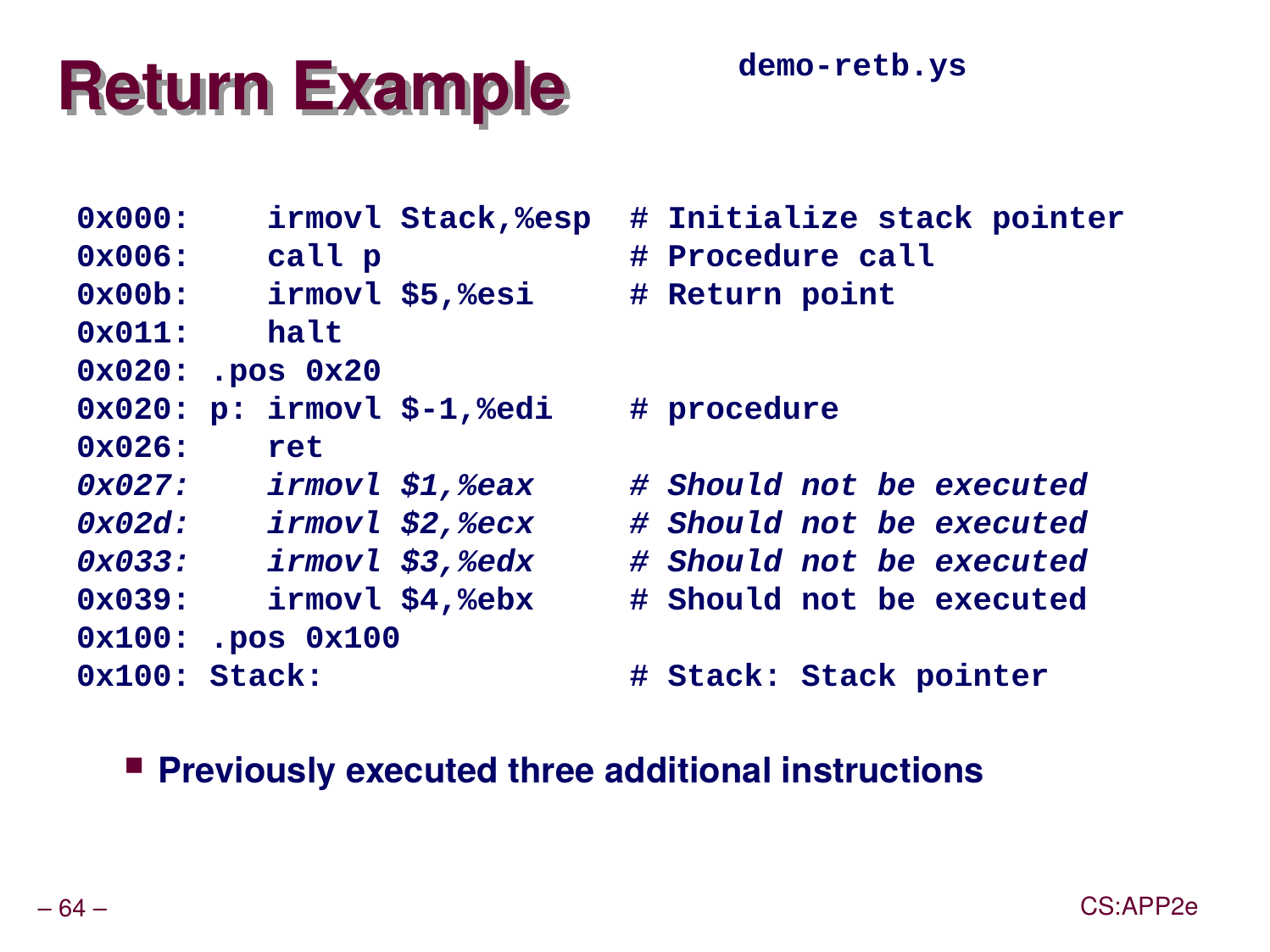

# Return Example
demo-retb.ys
  0x000:    irmovl Stack,%esp  # Initialize stack pointer
  0x006:    call p             # Procedure call
  0x00b:    irmovl $5,%esi     # Return point
  0x011:    halt
  0x020: .pos 0x20
  0x020: p: irmovl $-1,%edi    # procedure
  0x026:    ret
  0x027:    irmovl $1,%eax     # Should not be executed
  0x02d:    irmovl $2,%ecx     # Should not be executed
  0x033:    irmovl $3,%edx     # Should not be executed
  0x039:    irmovl $4,%ebx     # Should not be executed
  0x100: .pos 0x100
  0x100: Stack:                # Stack: Stack pointer
Previously executed three additional instructions